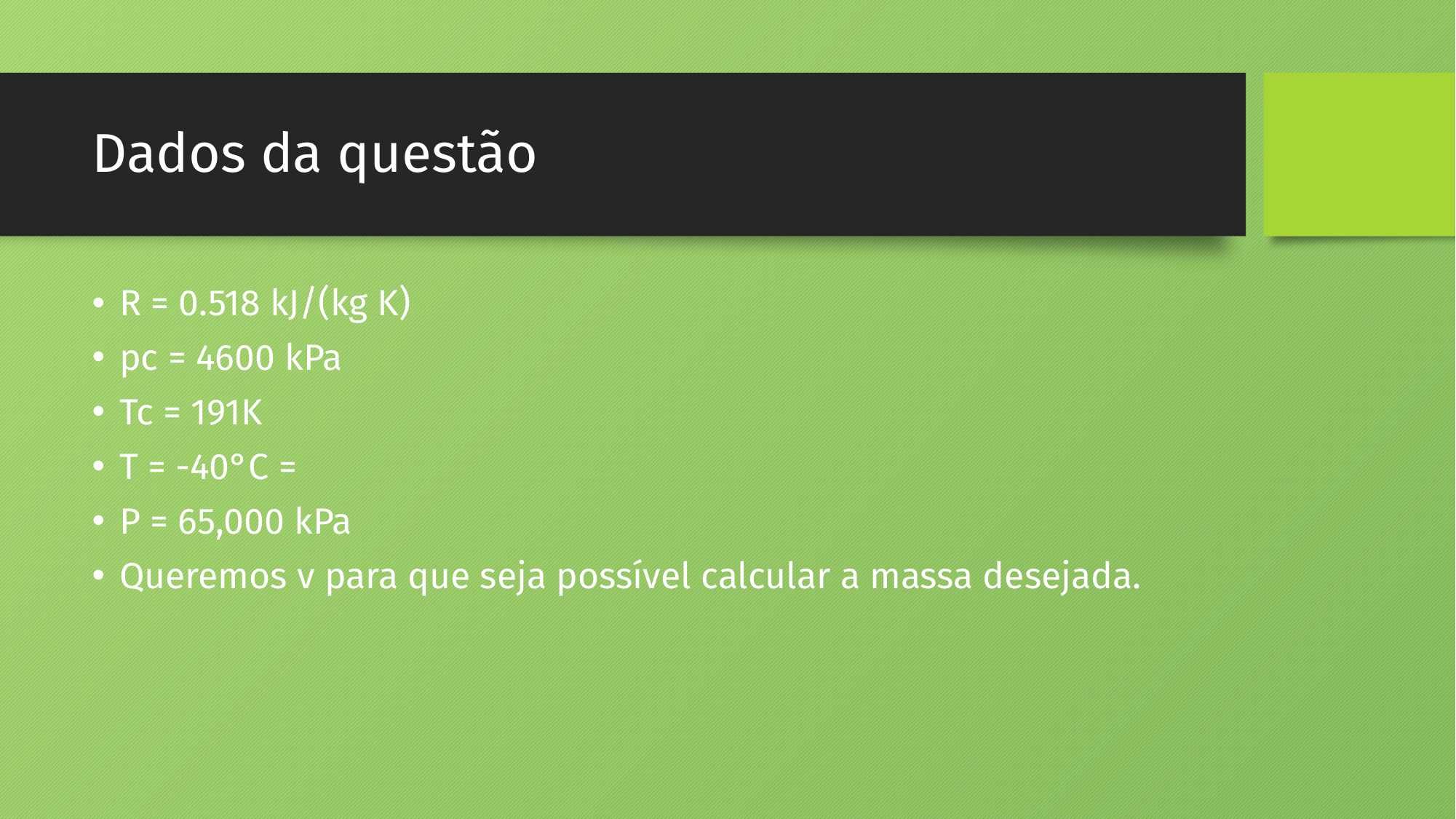

# Dados da questão
R = 0.518 kJ/(kg K)
pc = 4600 kPa
Tc = 191K
T = -40°C =
P = 65,000 kPa
Queremos v para que seja possível calcular a massa desejada.